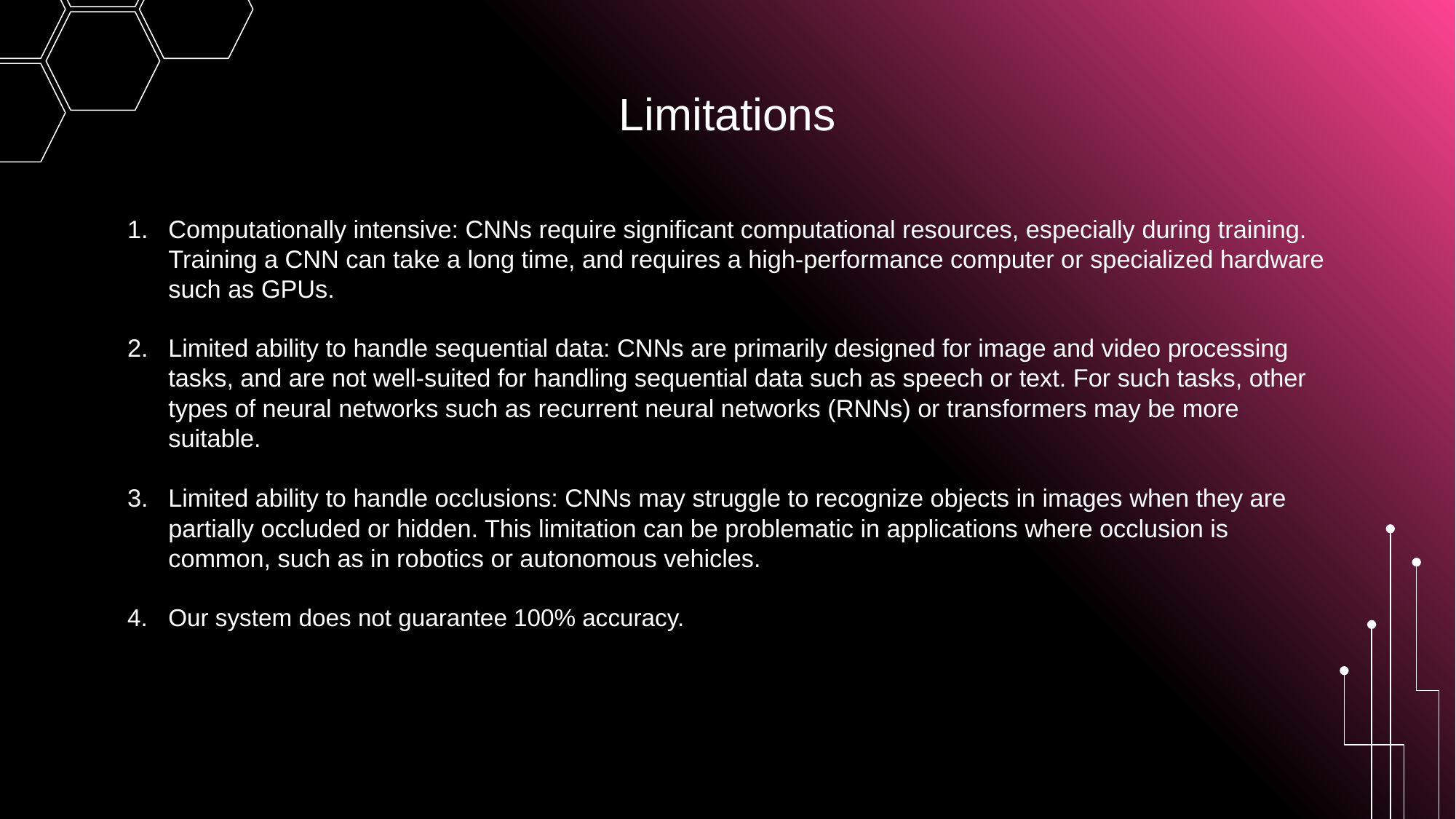

# Limitations
Computationally intensive: CNNs require significant computational resources, especially during training. Training a CNN can take a long time, and requires a high-performance computer or specialized hardware such as GPUs.

Limited ability to handle sequential data: CNNs are primarily designed for image and video processing tasks, and are not well-suited for handling sequential data such as speech or text. For such tasks, other types of neural networks such as recurrent neural networks (RNNs) or transformers may be more suitable.

Limited ability to handle occlusions: CNNs may struggle to recognize objects in images when they are partially occluded or hidden. This limitation can be problematic in applications where occlusion is common, such as in robotics or autonomous vehicles.

Our system does not guarantee 100% accuracy.